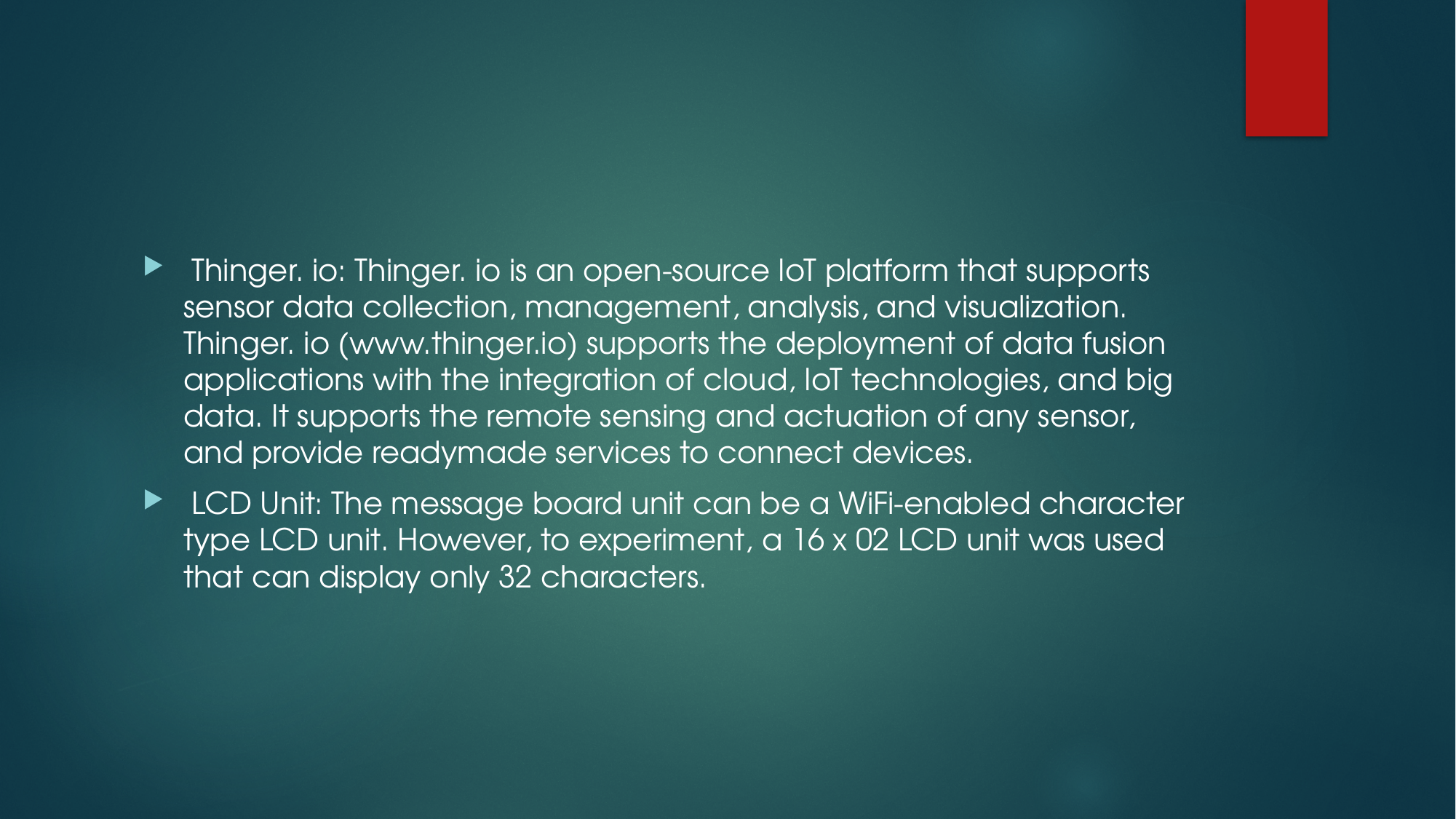

#
 Thinger. io: Thinger. io is an open-source IoT platform that supports sensor data collection, management, analysis, and visualization. Thinger. io (www.thinger.io) supports the deployment of data fusion applications with the integration of cloud, IoT technologies, and big data. It supports the remote sensing and actuation of any sensor, and provide readymade services to connect devices.
 LCD Unit: The message board unit can be a WiFi-enabled character type LCD unit. However, to experiment, a 16 x 02 LCD unit was used that can display only 32 characters.